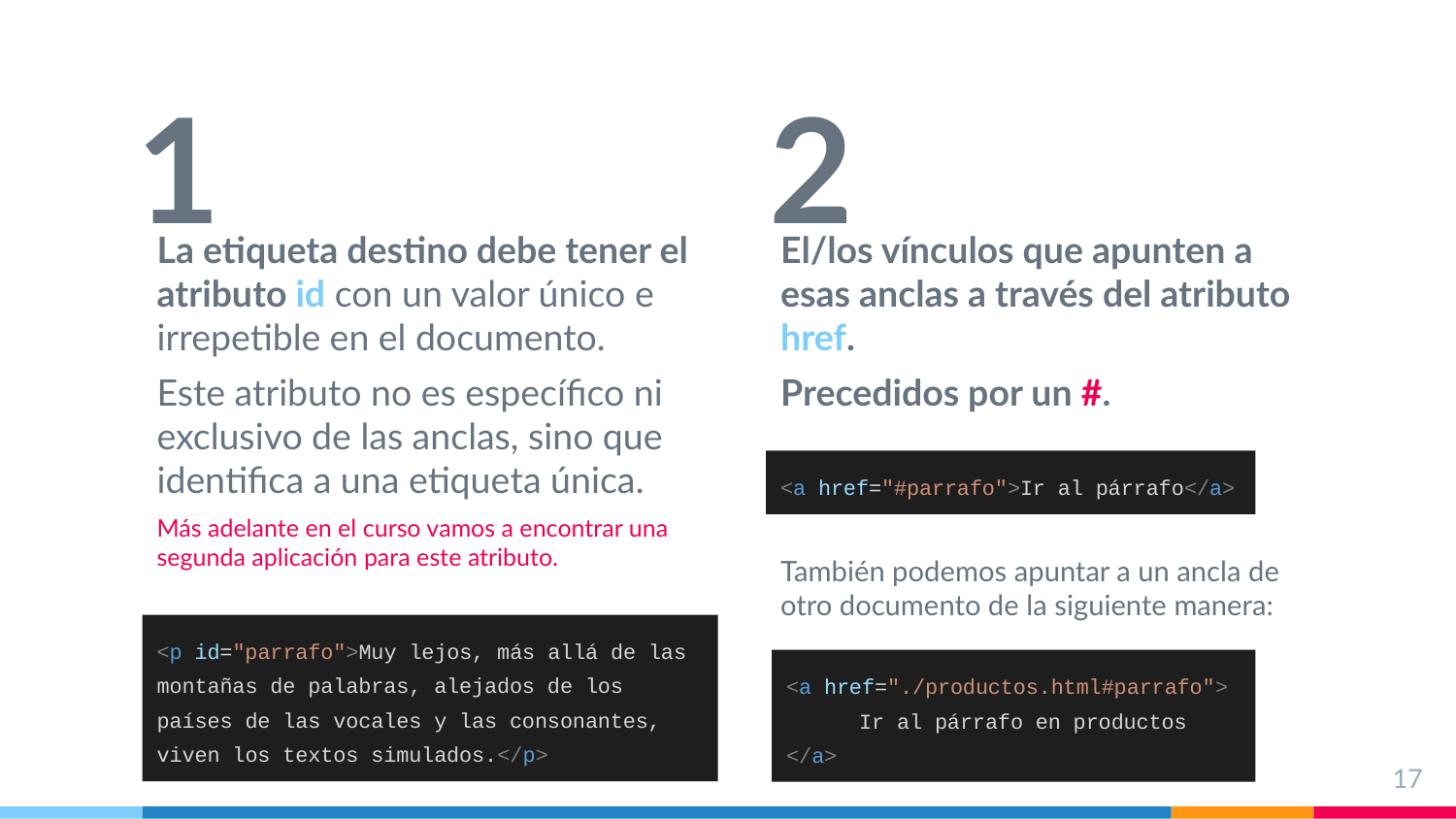

1
2
La etiqueta destino debe tener el atributo id con un valor único e irrepetible en el documento.
Este atributo no es específico ni exclusivo de las anclas, sino que identifica a una etiqueta única.
Más adelante en el curso vamos a encontrar una segunda aplicación para este atributo.
El/los vínculos que apunten a esas anclas a través del atributo href.
Precedidos por un #.
<a href="#parrafo">Ir al párrafo</a>
También podemos apuntar a un ancla de otro documento de la siguiente manera:
<p id="parrafo">Muy lejos, más allá de las montañas de palabras, alejados de los países de las vocales y las consonantes, viven los textos simulados.</p>
<a href="./productos.html#parrafo">
Ir al párrafo en productos
</a>
17